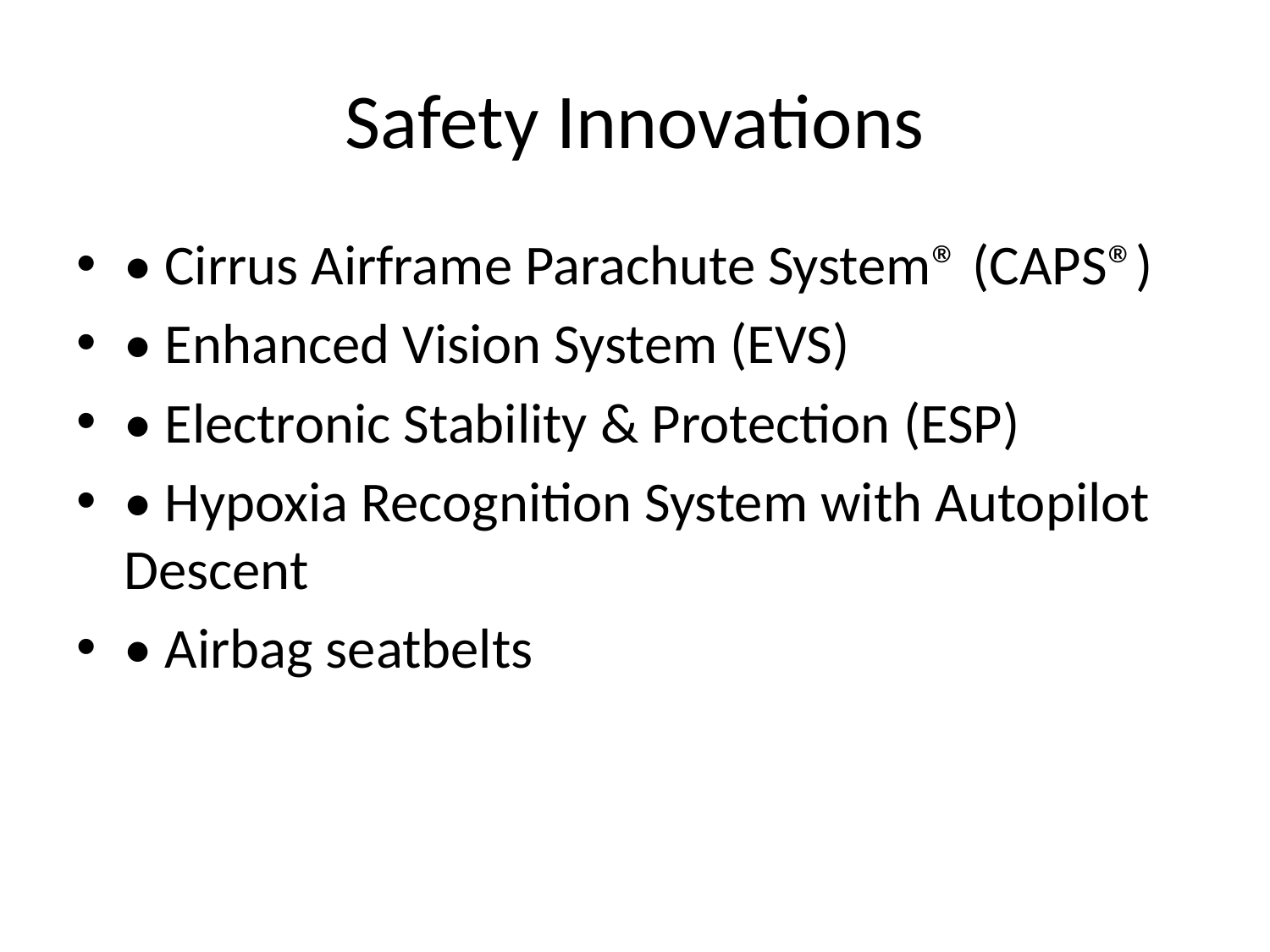

# Safety Innovations
• Cirrus Airframe Parachute System® (CAPS®)
• Enhanced Vision System (EVS)
• Electronic Stability & Protection (ESP)
• Hypoxia Recognition System with Autopilot Descent
• Airbag seatbelts